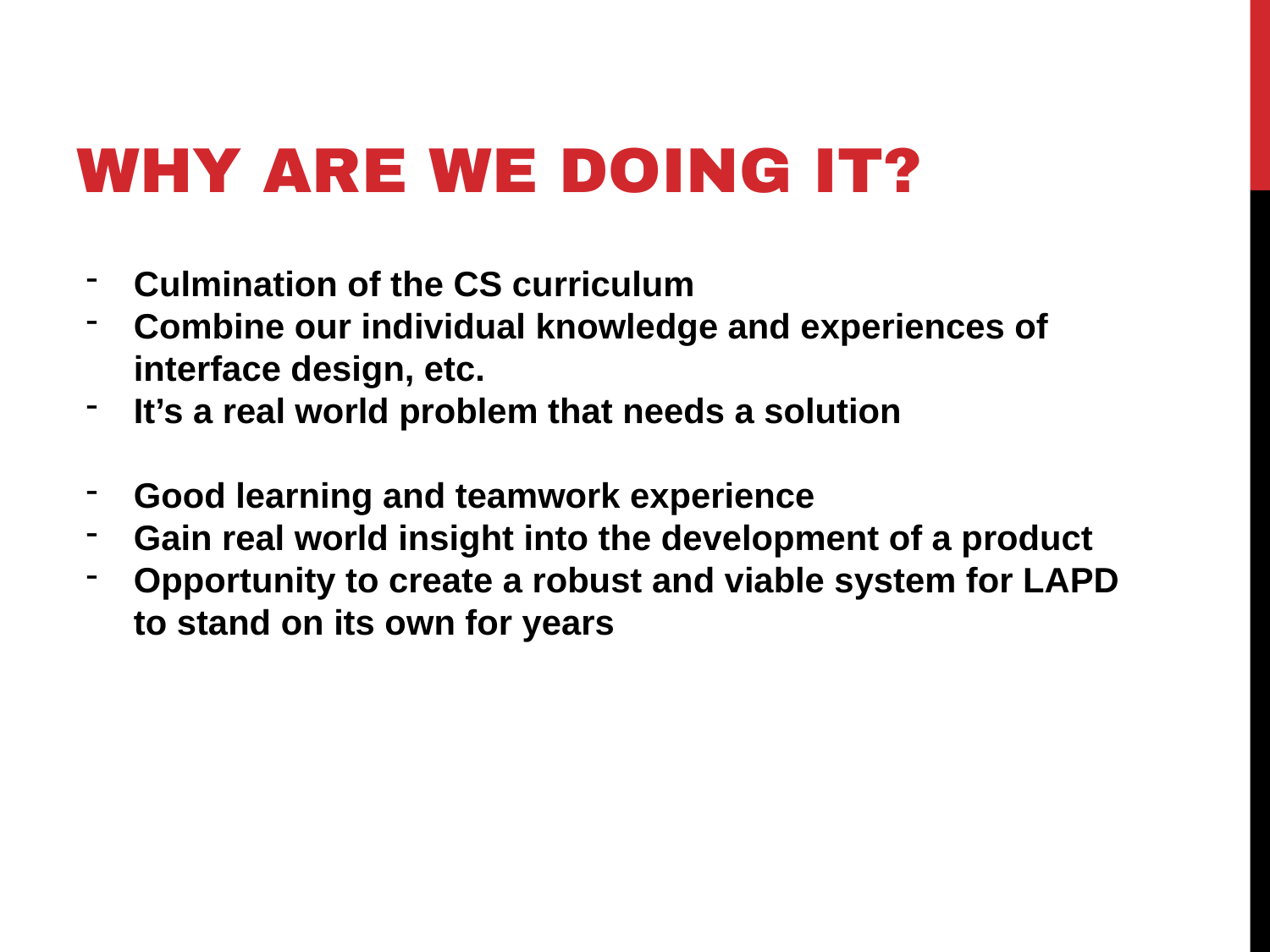

# WHY ARE WE DOING IT?

Culmination of the CS curriculum
Combine our individual knowledge and experiences of interface design, etc.
It’s a real world problem that needs a solution

Good learning and teamwork experience
Gain real world insight into the development of a product
Opportunity to create a robust and viable system for LAPD to stand on its own for years